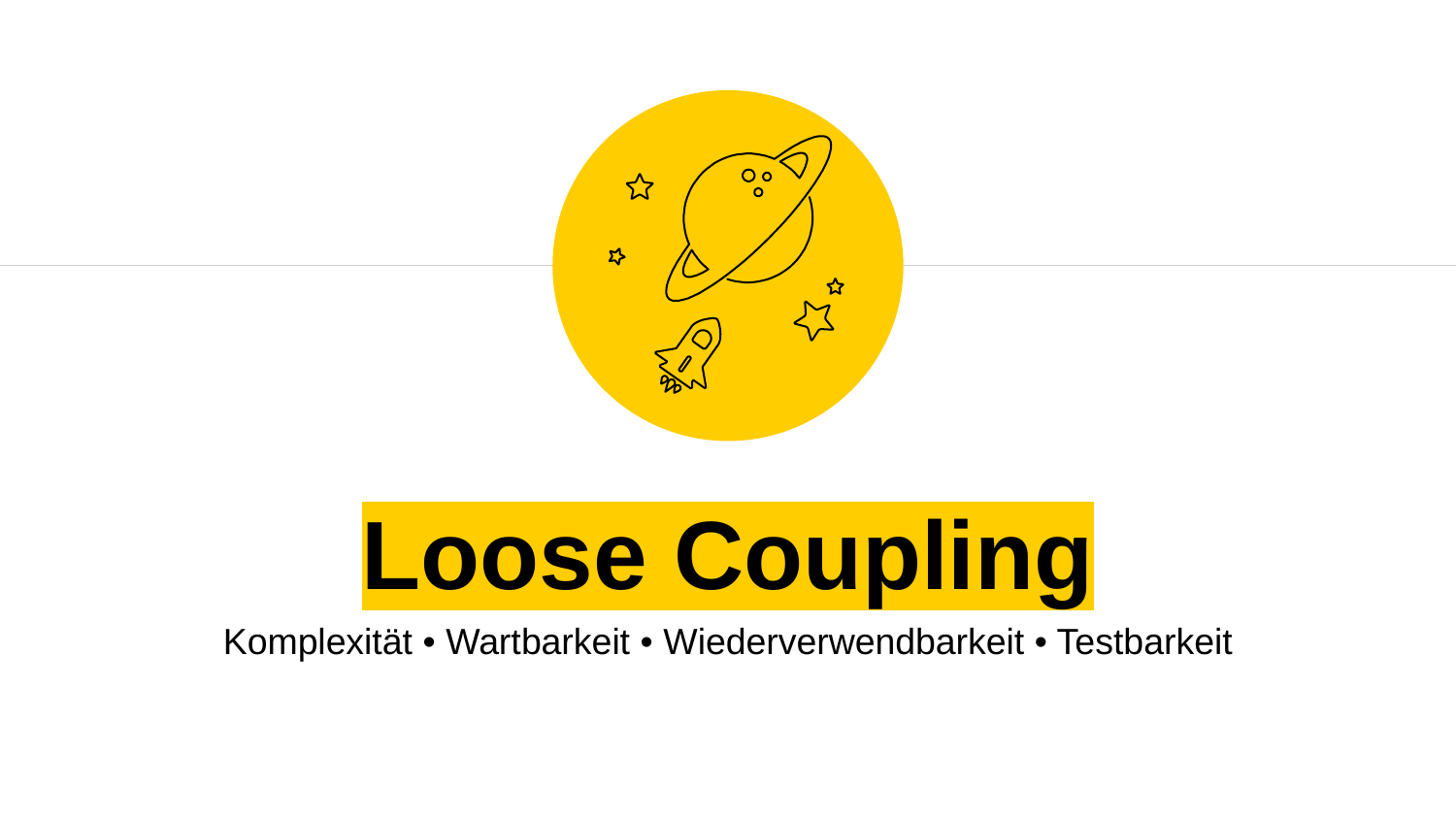

Loose Coupling
Komplexität • Wartbarkeit • Wiederverwendbarkeit • Testbarkeit